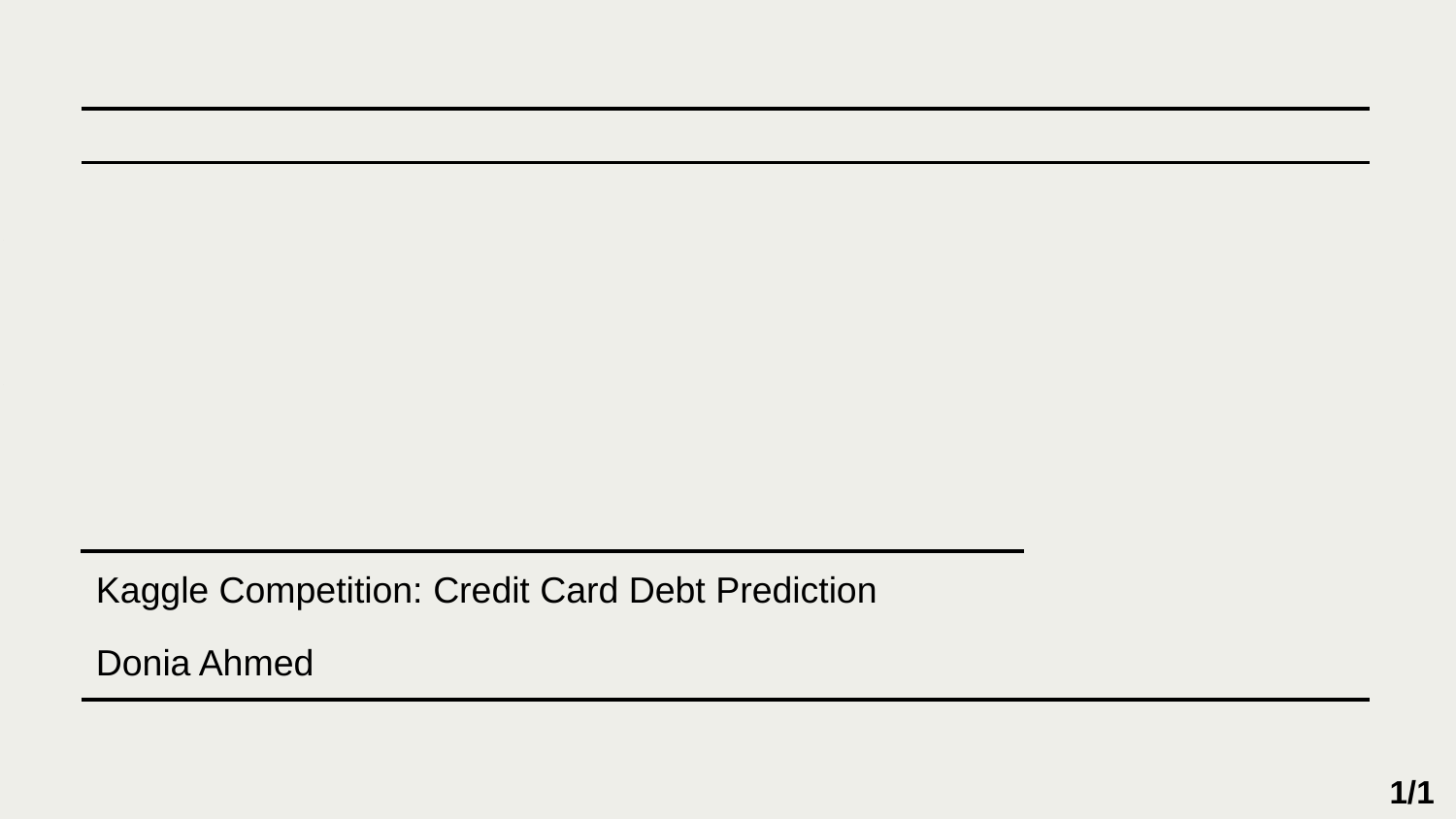

# The Model Stacking Approach to Credit Card Debt Prediction
Kaggle Competition: Credit Card Debt Prediction

Donia Ahmed
1/17